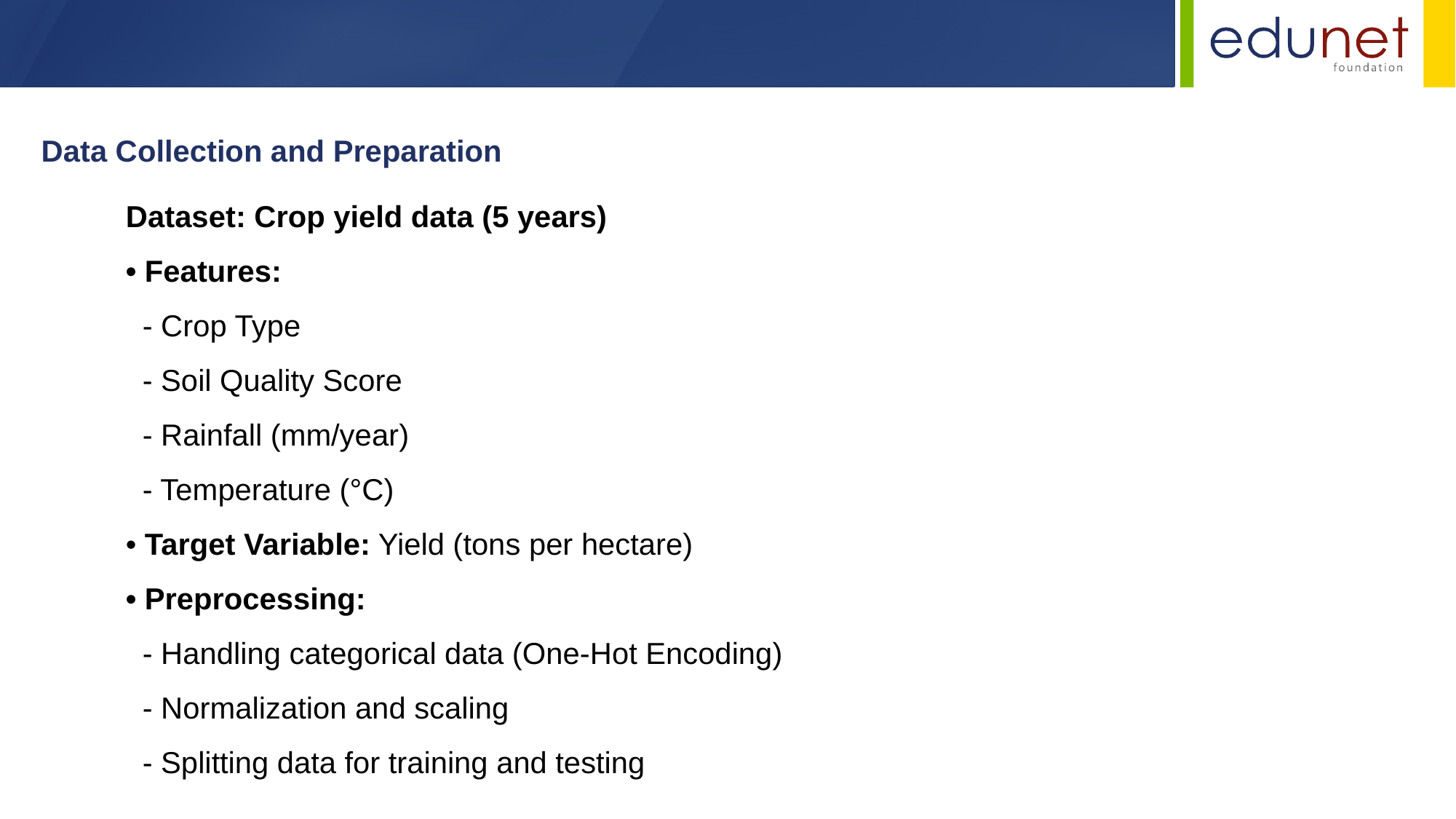

Data Collection and Preparation
Dataset: Crop yield data (5 years)
• Features:
  - Crop Type
  - Soil Quality Score
  - Rainfall (mm/year)
  - Temperature (°C)
• Target Variable: Yield (tons per hectare)
• Preprocessing:
  - Handling categorical data (One-Hot Encoding)
  - Normalization and scaling
  - Splitting data for training and testing